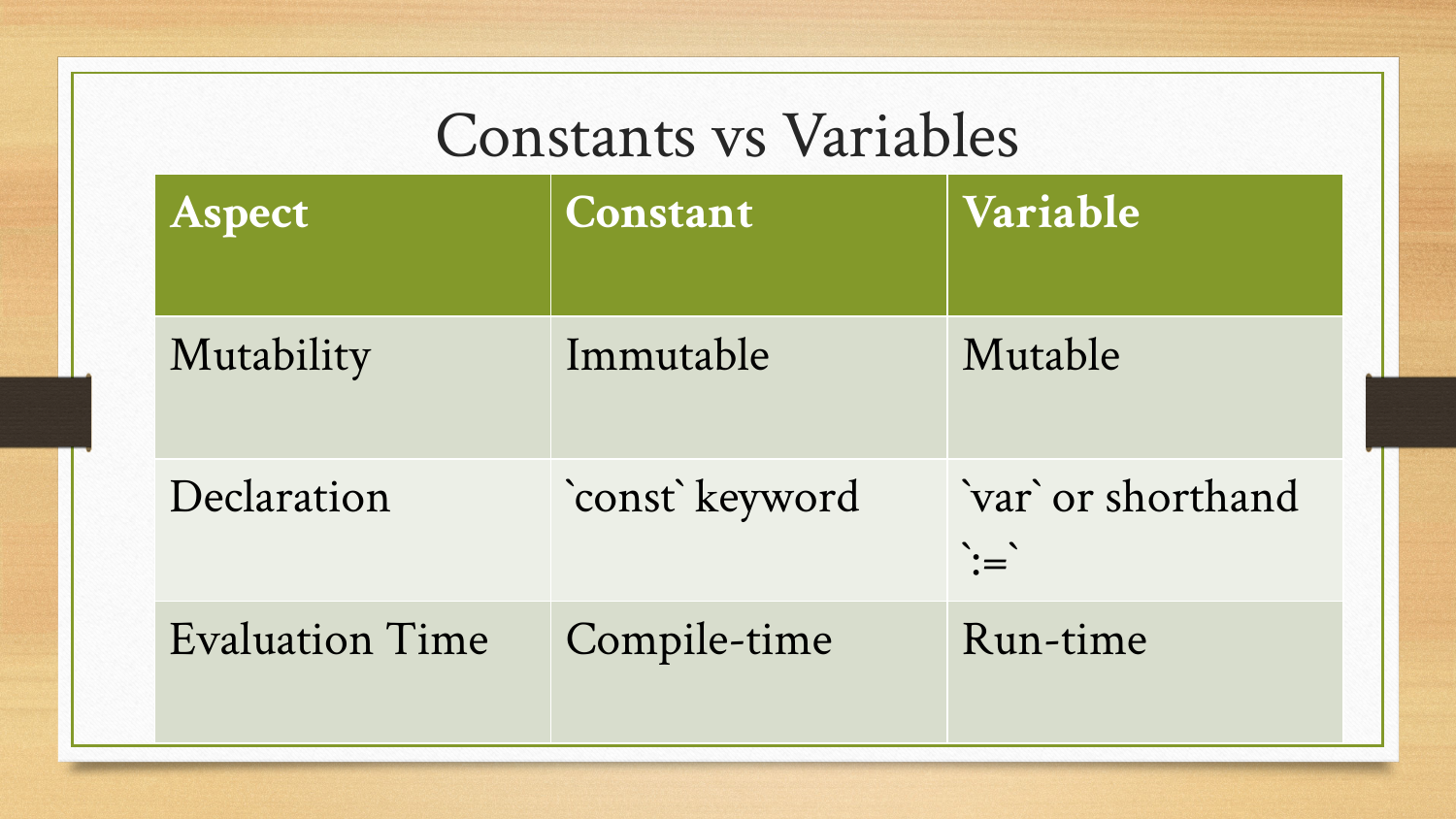

# Constants vs Variables
| Aspect | Constant | Variable |
| --- | --- | --- |
| Mutability | Immutable | Mutable |
| Declaration | `const` keyword | `var` or shorthand `:=` |
| Evaluation Time | Compile-time | Run-time |